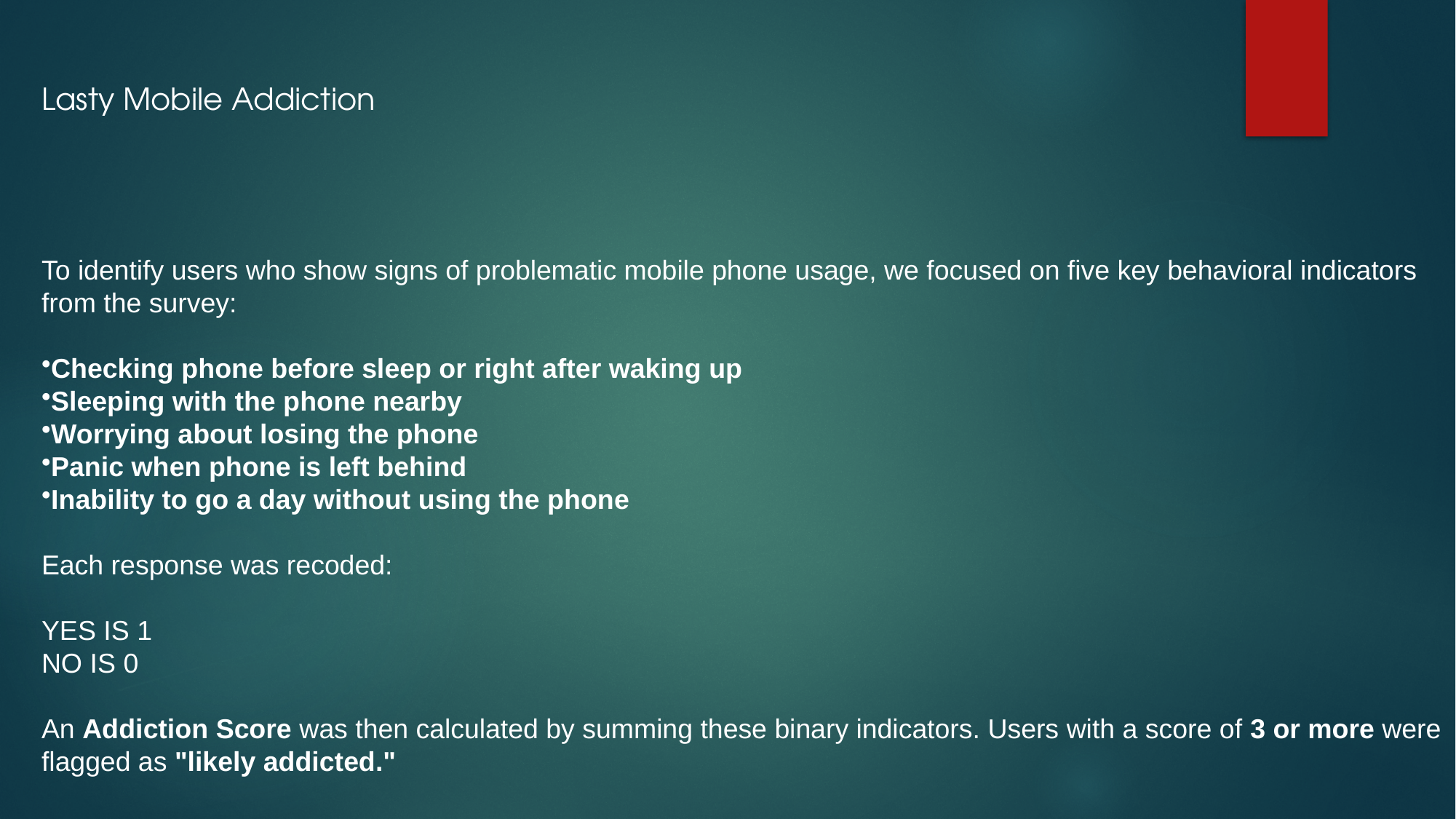

Lasty Mobile Addiction
To identify users who show signs of problematic mobile phone usage, we focused on five key behavioral indicators from the survey:

Checking phone before sleep or right after waking up
Sleeping with the phone nearby
Worrying about losing the phone
Panic when phone is left behind
Inability to go a day without using the phone

Each response was recoded:

YES IS 1
NO IS 0

An Addiction Score was then calculated by summing these binary indicators. Users with a score of 3 or more were flagged as "likely addicted."